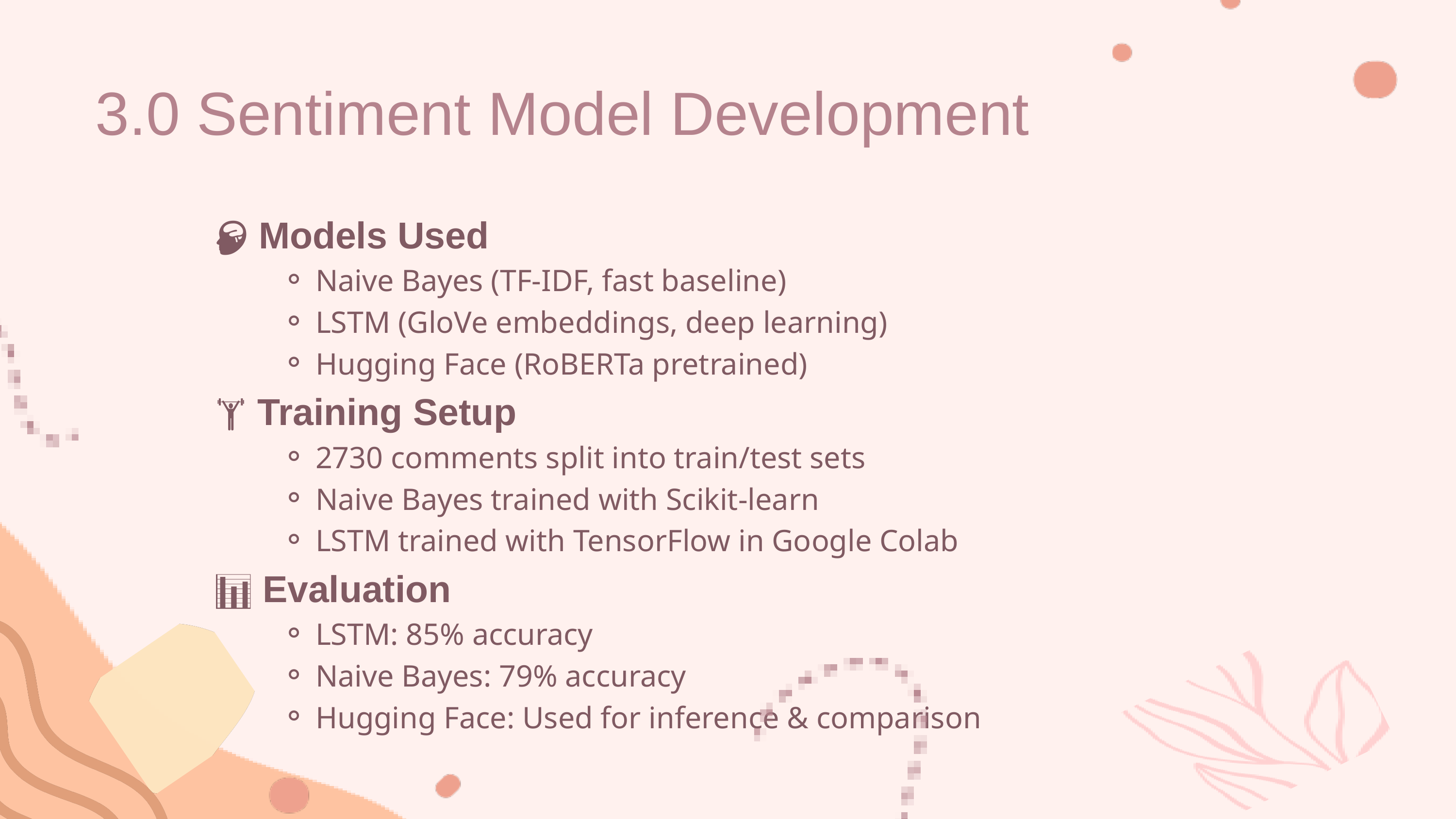

3.0 Sentiment Model Development

🧠 Models Used
Naive Bayes (TF-IDF, fast baseline)
LSTM (GloVe embeddings, deep learning)
Hugging Face (RoBERTa pretrained)
🏋️ Training Setup
2730 comments split into train/test sets
Naive Bayes trained with Scikit-learn
LSTM trained with TensorFlow in Google Colab
📊 Evaluation
LSTM: 85% accuracy
Naive Bayes: 79% accuracy
Hugging Face: Used for inference & comparison